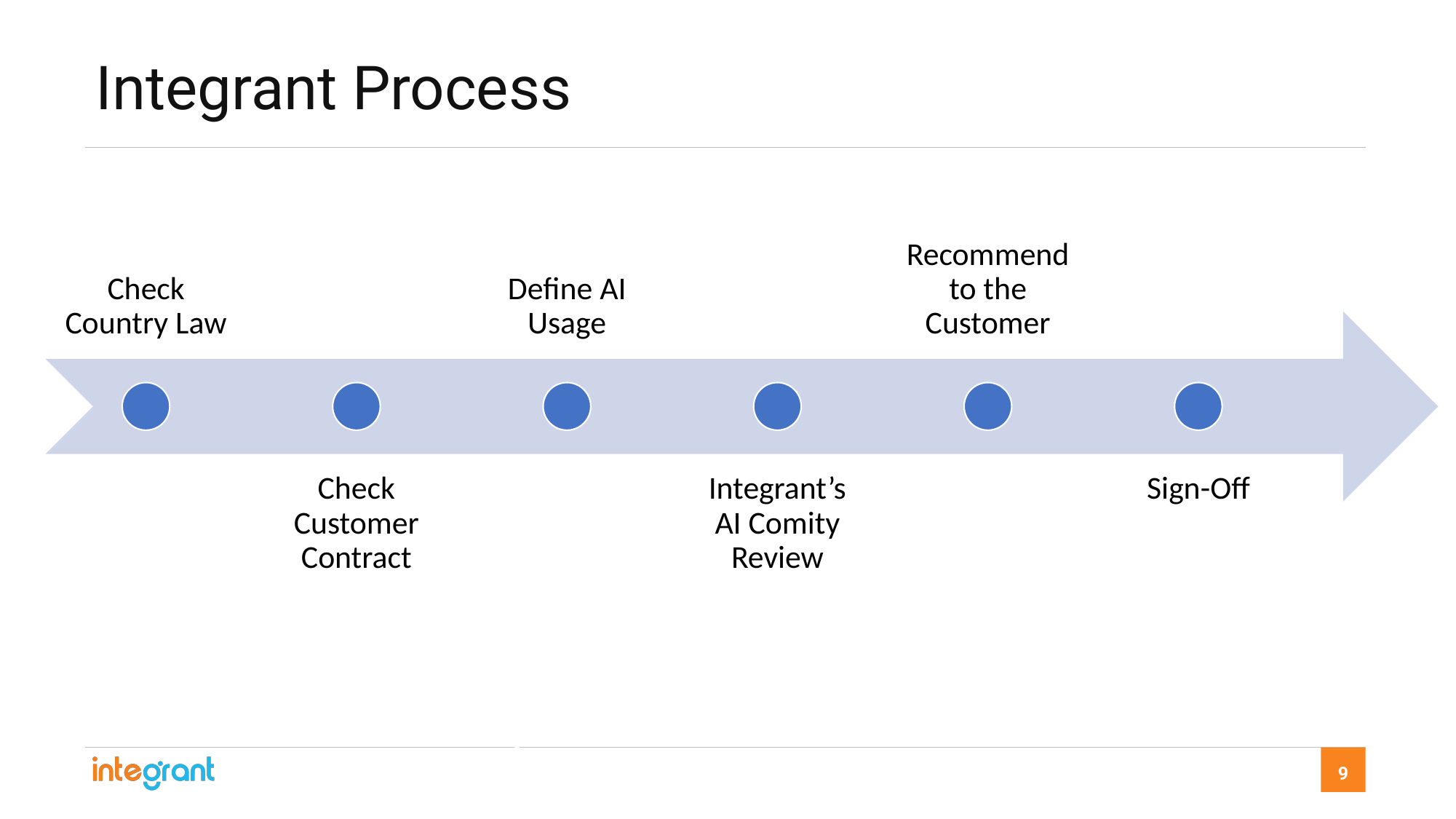

Integrant Process
Check Country Law
Check Customer Contract
Define AI Usage
Integrant’s AI Comity Review
Recommend to the Customer
Sign-Off
Squad Team Structure
9